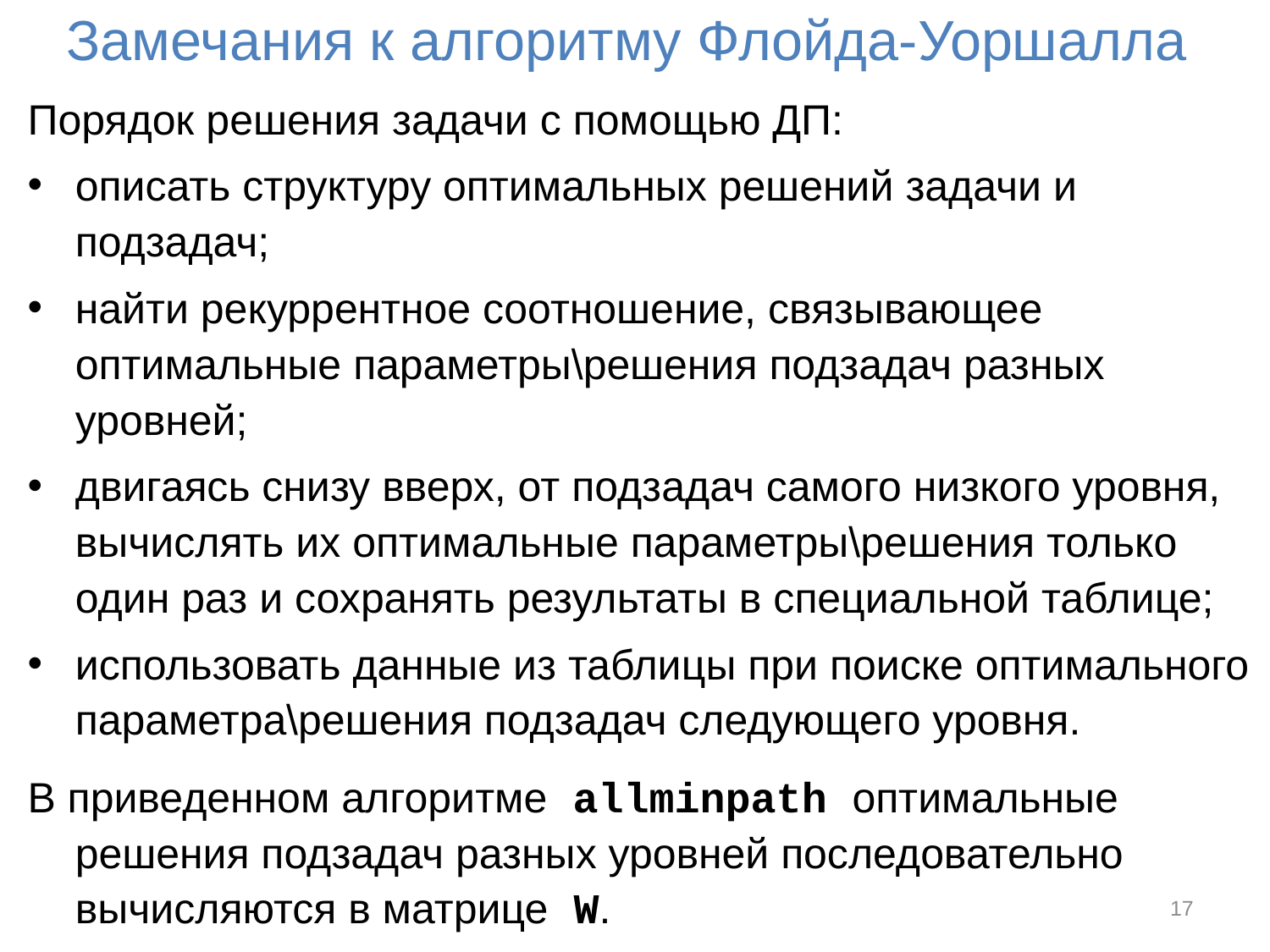

# Замечания к алгоритму Флойда-Уоршалла
Порядок решения задачи с помощью ДП:
описать структуру оптимальных решений задачи и подзадач;
найти рекуррентное соотношение, связывающее оптимальные параметры\решения подзадач разных уровней;
двигаясь снизу вверх, от подзадач самого низкого уровня, вычислять их оптимальные параметры\решения только один раз и сохранять результаты в специальной таблице;
использовать данные из таблицы при поиске оптимального параметра\решения подзадач следующего уровня.
В приведенном алгоритме allminpath оптимальные решения подзадач разных уровней последовательно вычисляются в матрице W.

17